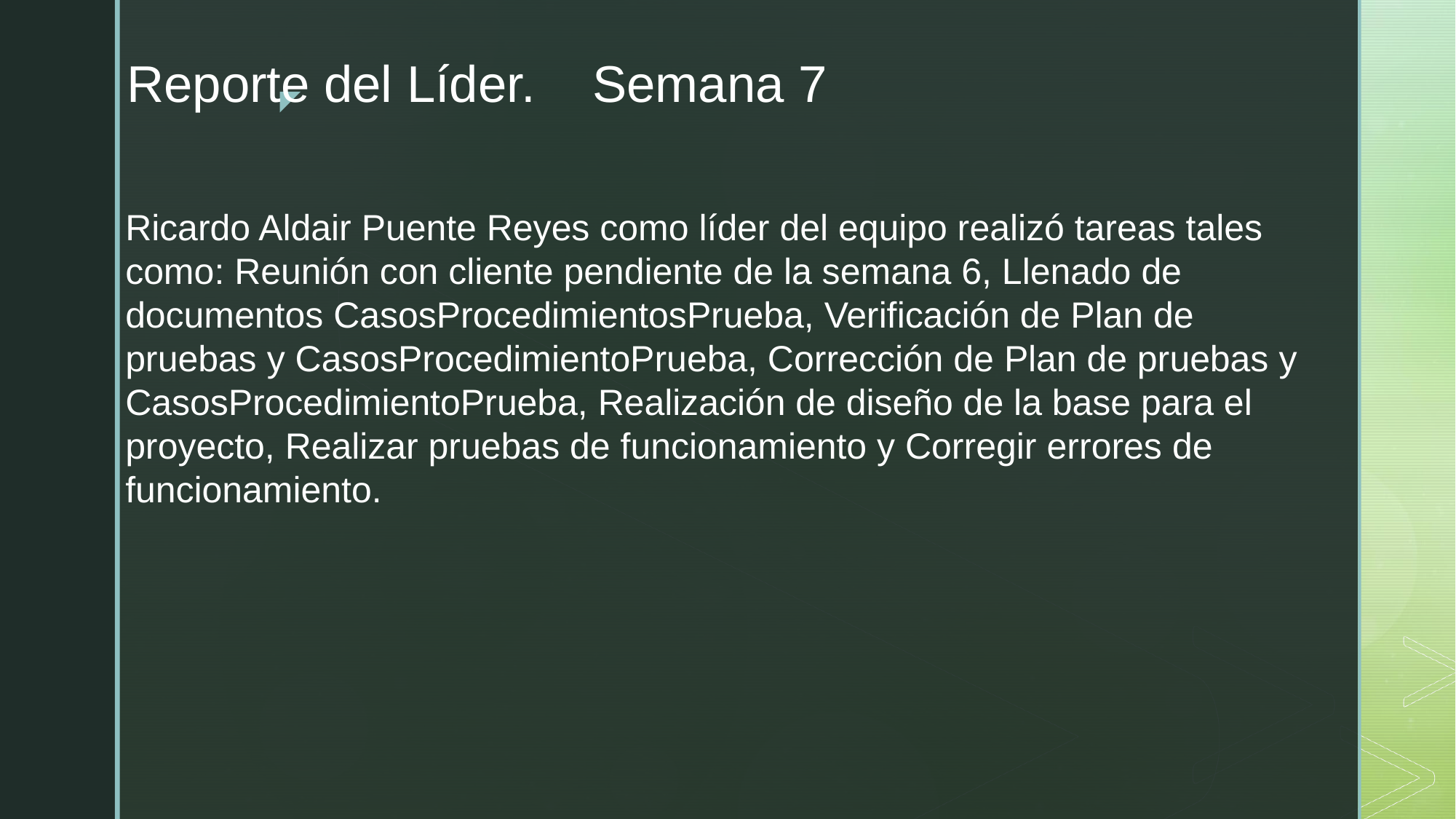

# Reporte del Líder.    Semana 7
Ricardo Aldair Puente Reyes como líder del equipo realizó tareas tales como: Reunión con cliente pendiente de la semana 6, Llenado de documentos CasosProcedimientosPrueba, Verificación de Plan de pruebas y CasosProcedimientoPrueba, Corrección de Plan de pruebas y CasosProcedimientoPrueba, Realización de diseño de la base para el proyecto, Realizar pruebas de funcionamiento y Corregir errores de funcionamiento.